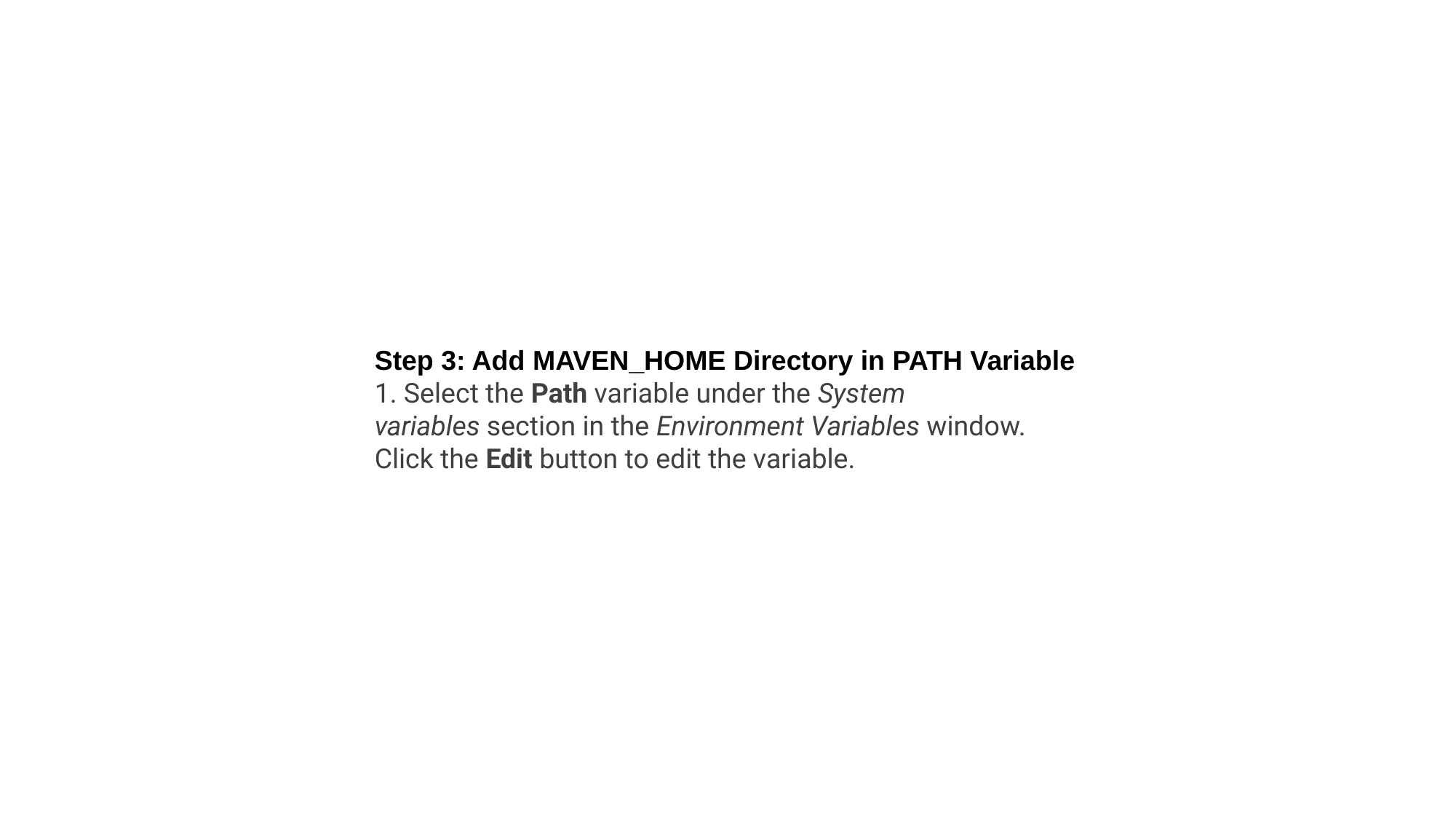

Step 3: Add MAVEN_HOME Directory in PATH Variable
1. Select the Path variable under the System variables section in the Environment Variables window. Click the Edit button to edit the variable.